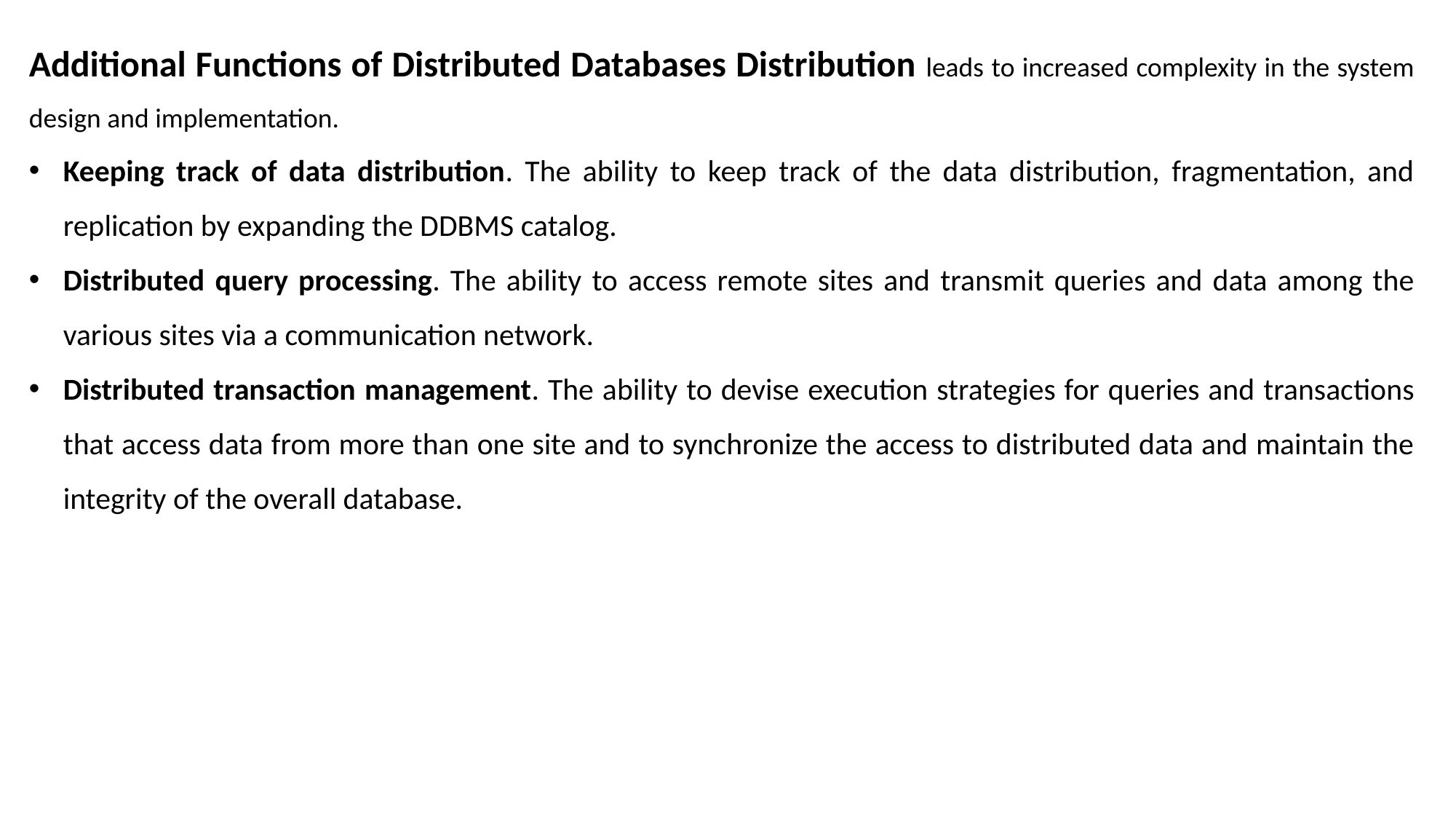

Additional Functions of Distributed Databases Distribution leads to increased complexity in the system design and implementation.
Keeping track of data distribution. The ability to keep track of the data distribution, fragmentation, and replication by expanding the DDBMS catalog.
Distributed query processing. The ability to access remote sites and transmit queries and data among the various sites via a communication network.
Distributed transaction management. The ability to devise execution strategies for queries and transactions that access data from more than one site and to synchronize the access to distributed data and maintain the integrity of the overall database.